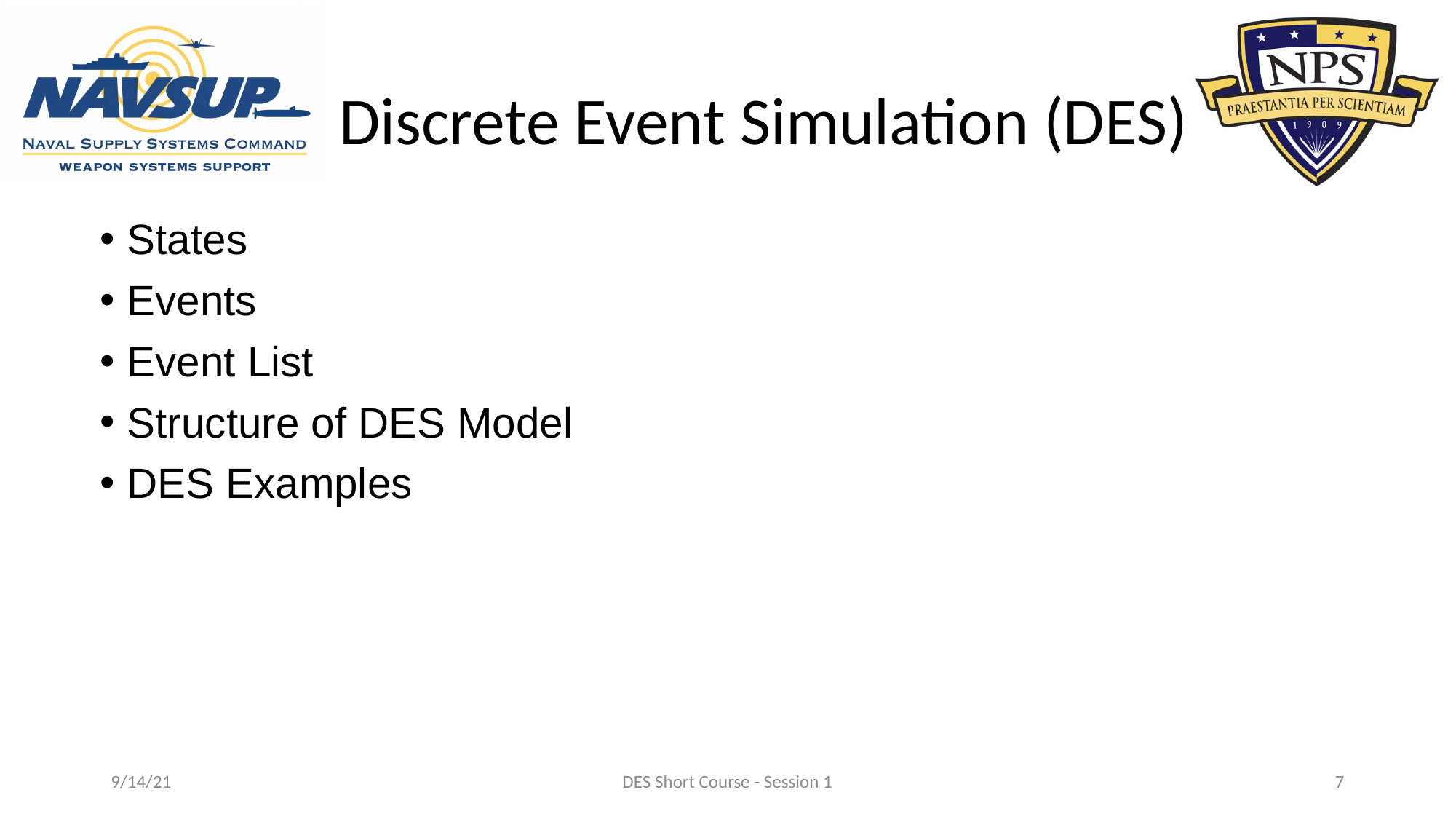

# Discrete Event Simulation (DES)
States
Events
Event List
Structure of DES Model
DES Examples
9/14/21
DES Short Course - Session 1
7